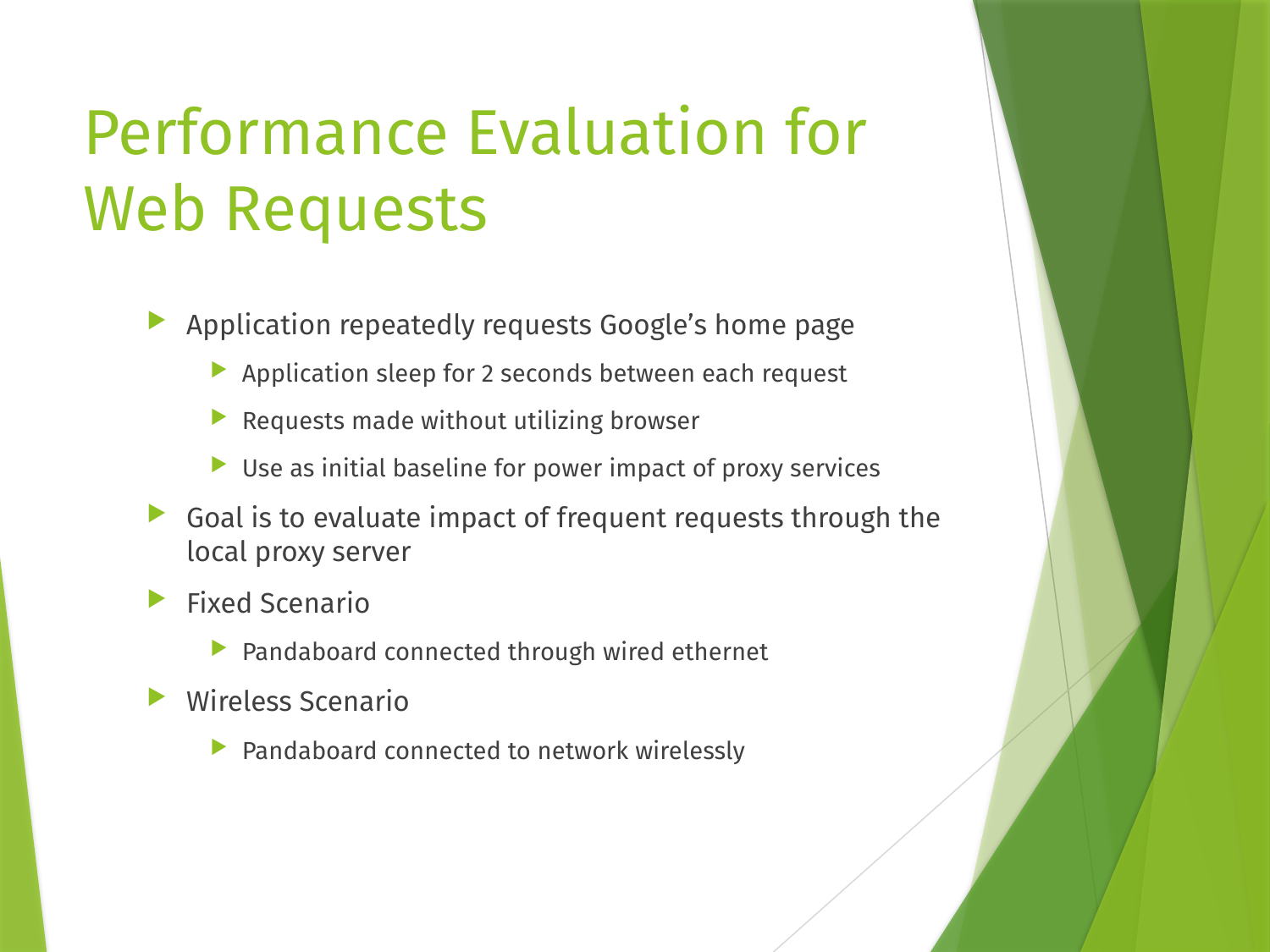

# Performance Evaluation for Web Requests
Application repeatedly requests Google’s home page
Application sleep for 2 seconds between each request
Requests made without utilizing browser
Use as initial baseline for power impact of proxy services
Goal is to evaluate impact of frequent requests through the local proxy server
Fixed Scenario
Pandaboard connected through wired ethernet
Wireless Scenario
Pandaboard connected to network wirelessly